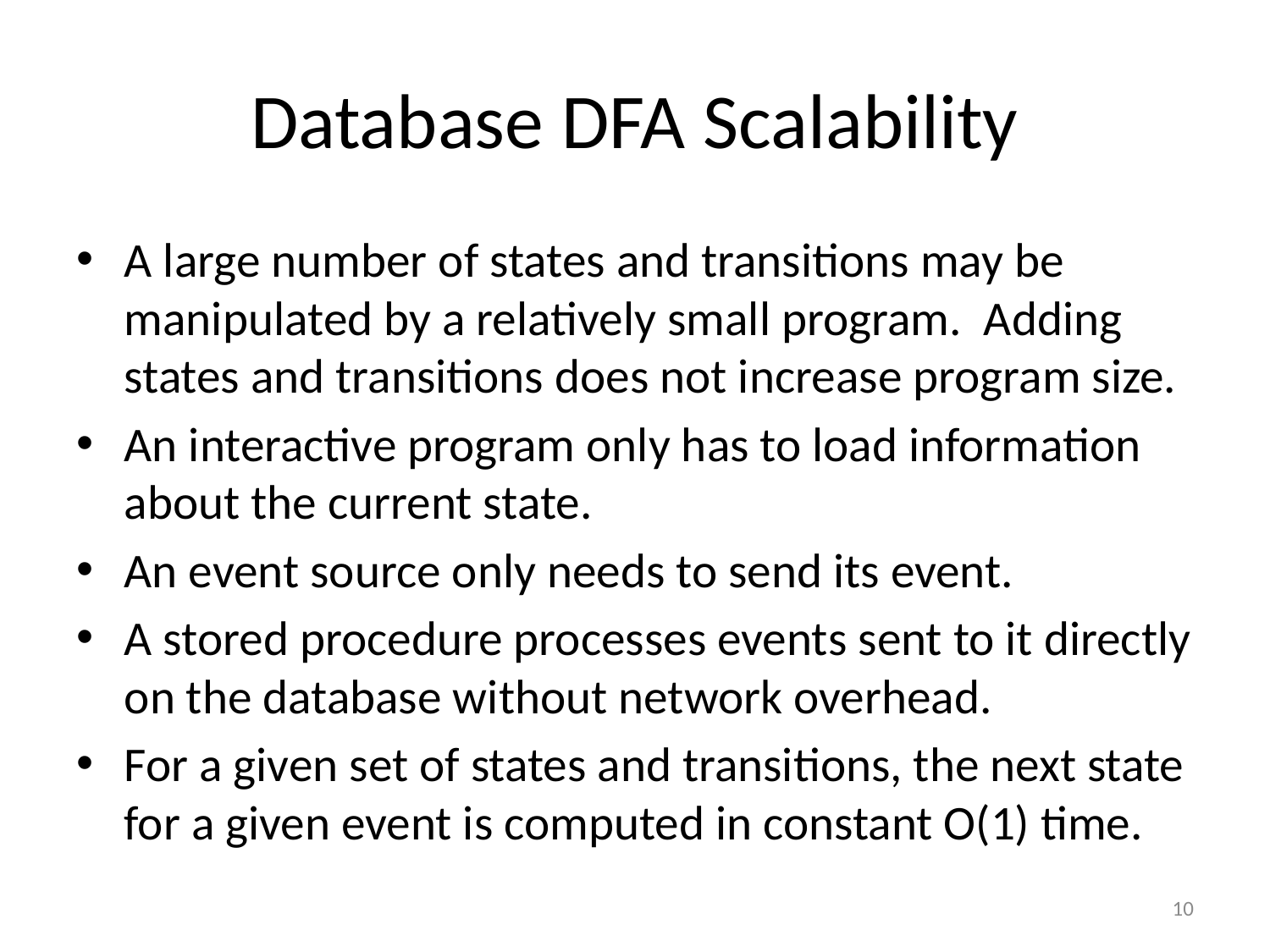

# Database DFA Scalability
A large number of states and transitions may be manipulated by a relatively small program.  Adding states and transitions does not increase program size.
An interactive program only has to load information about the current state.
An event source only needs to send its event.
A stored procedure processes events sent to it directly on the database without network overhead.
For a given set of states and transitions, the next state for a given event is computed in constant O(1) time.
10